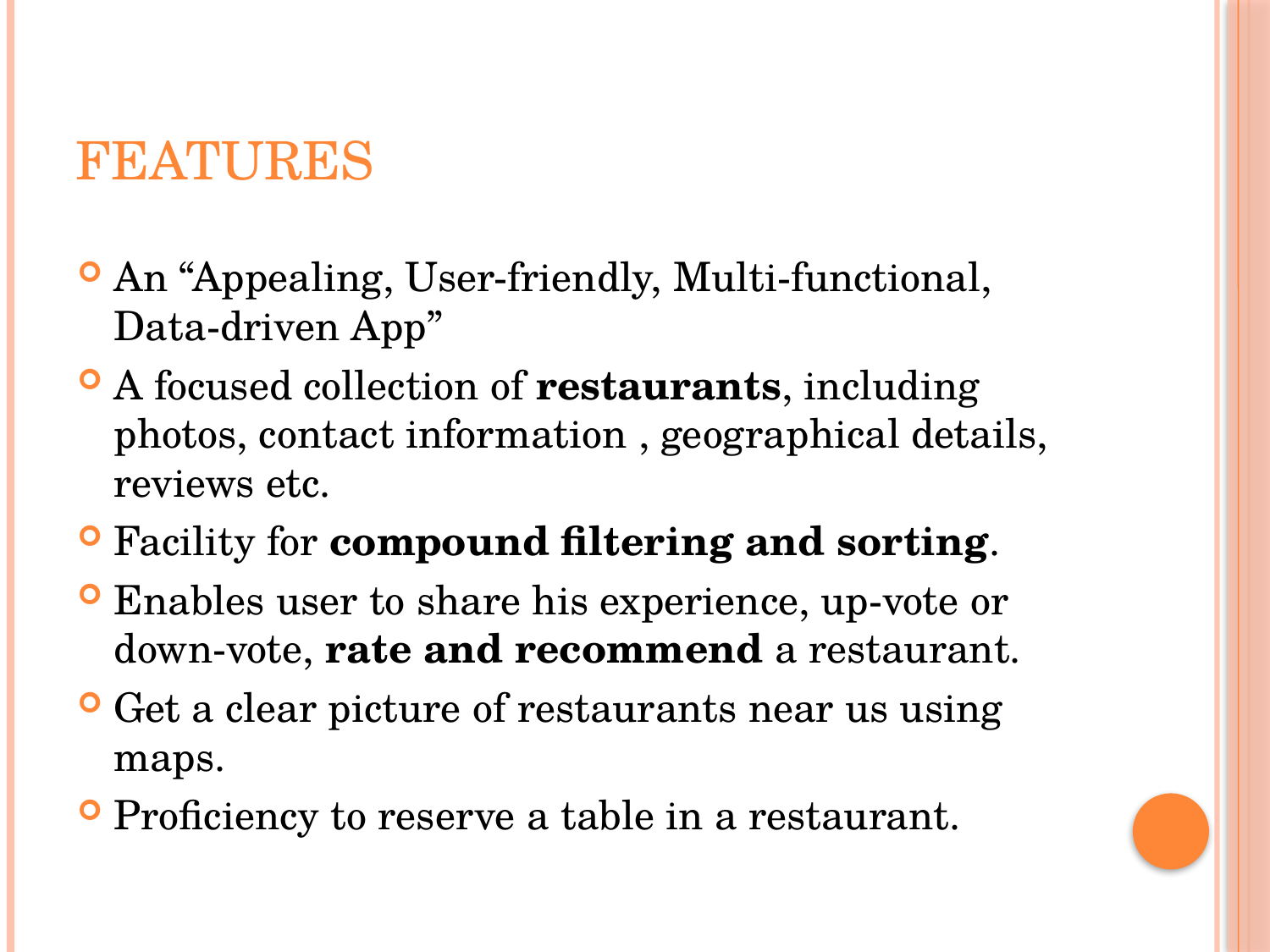

# Features

An “Appealing, User-friendly, Multi-functional, Data-driven App”
A focused collection of restaurants, including photos, contact information , geographical details, reviews etc.
Facility for compound filtering and sorting.
Enables user to share his experience, up-vote or down-vote, rate and recommend a restaurant.
Get a clear picture of restaurants near us using maps.
Proficiency to reserve a table in a restaurant.